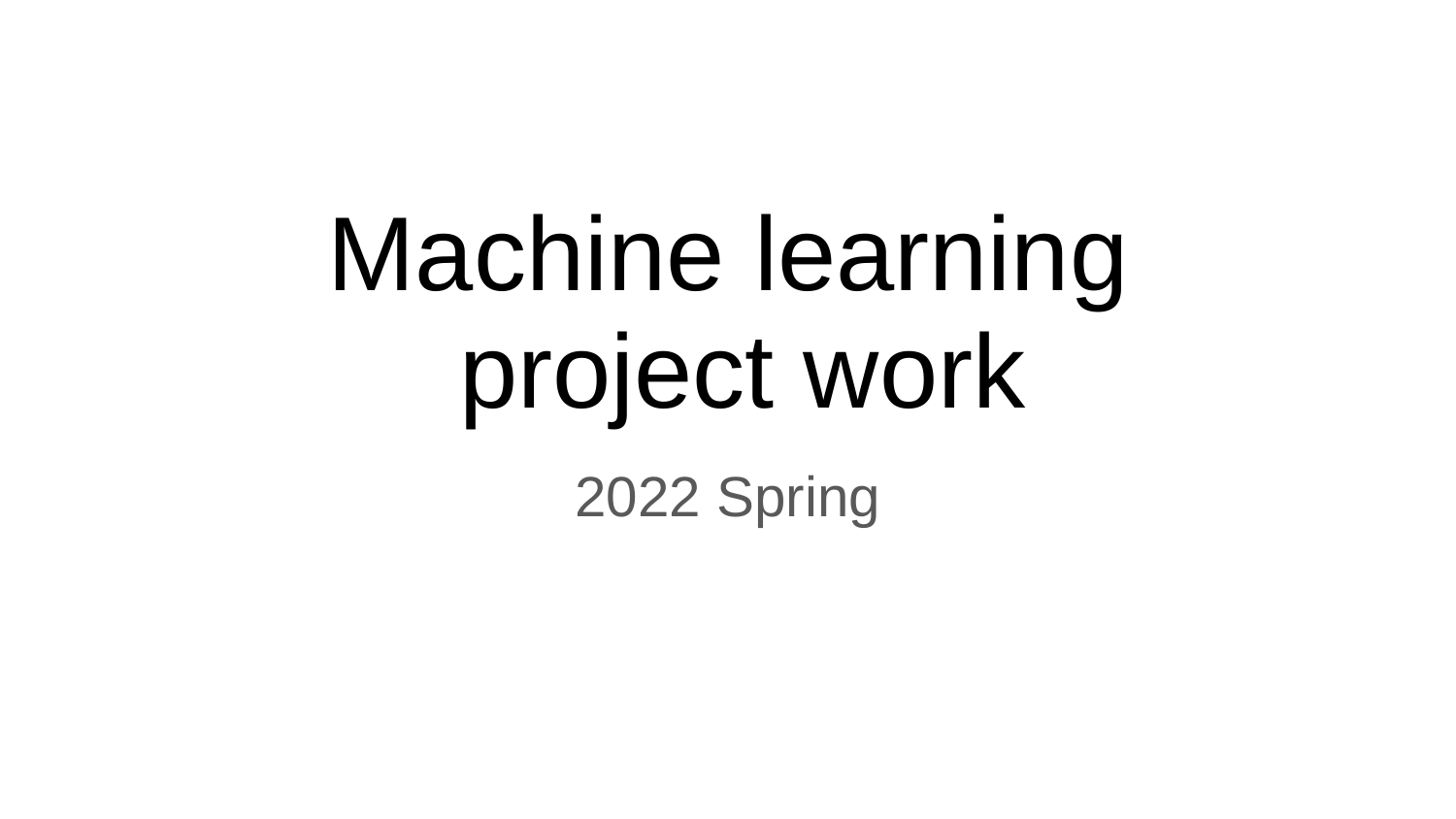

# Machine learning
 project work
2022 Spring